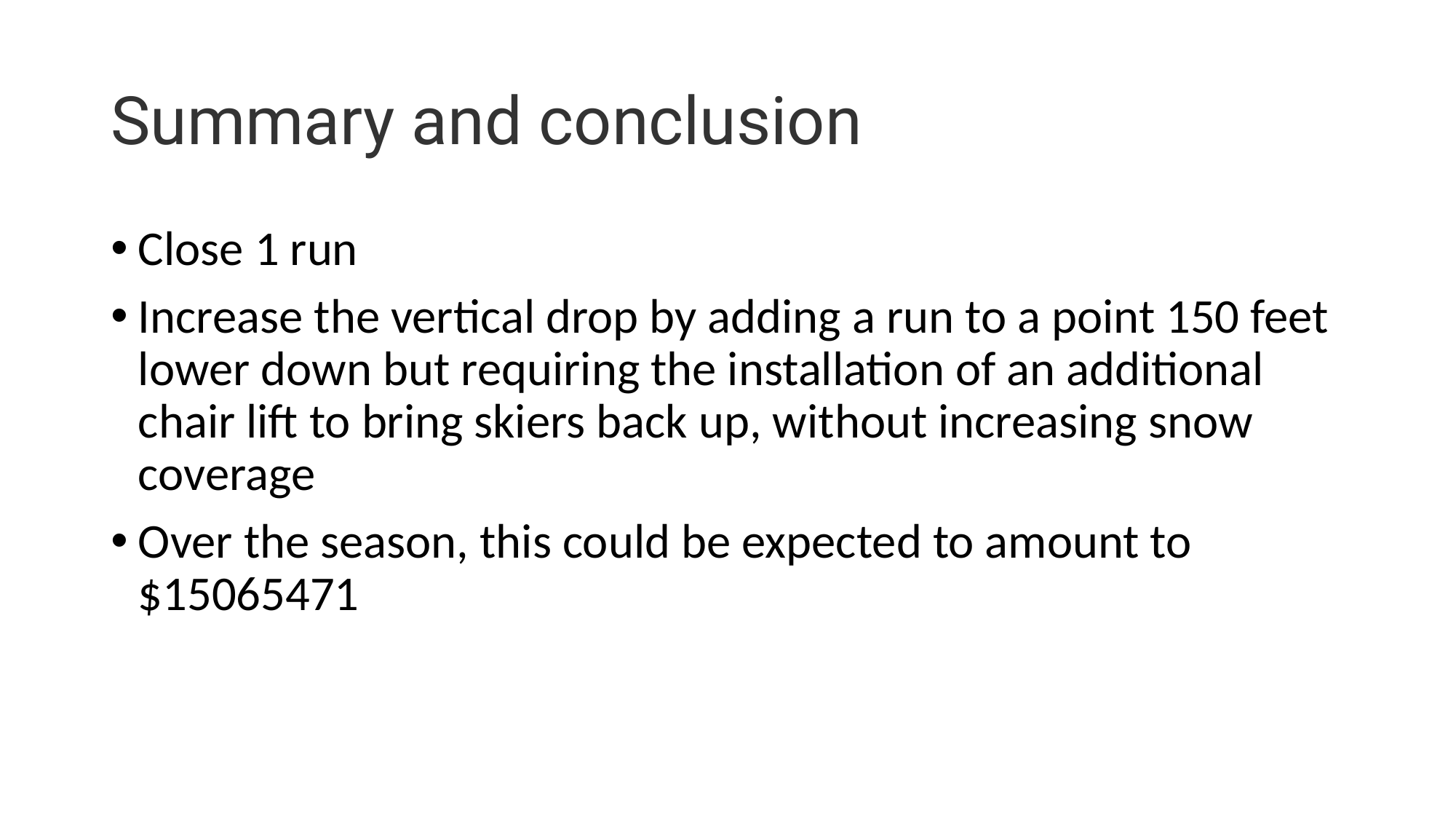

# Summary and conclusion
Close 1 run
Increase the vertical drop by adding a run to a point 150 feet lower down but requiring the installation of an additional chair lift to bring skiers back up, without increasing snow coverage
Over the season, this could be expected to amount to $15065471